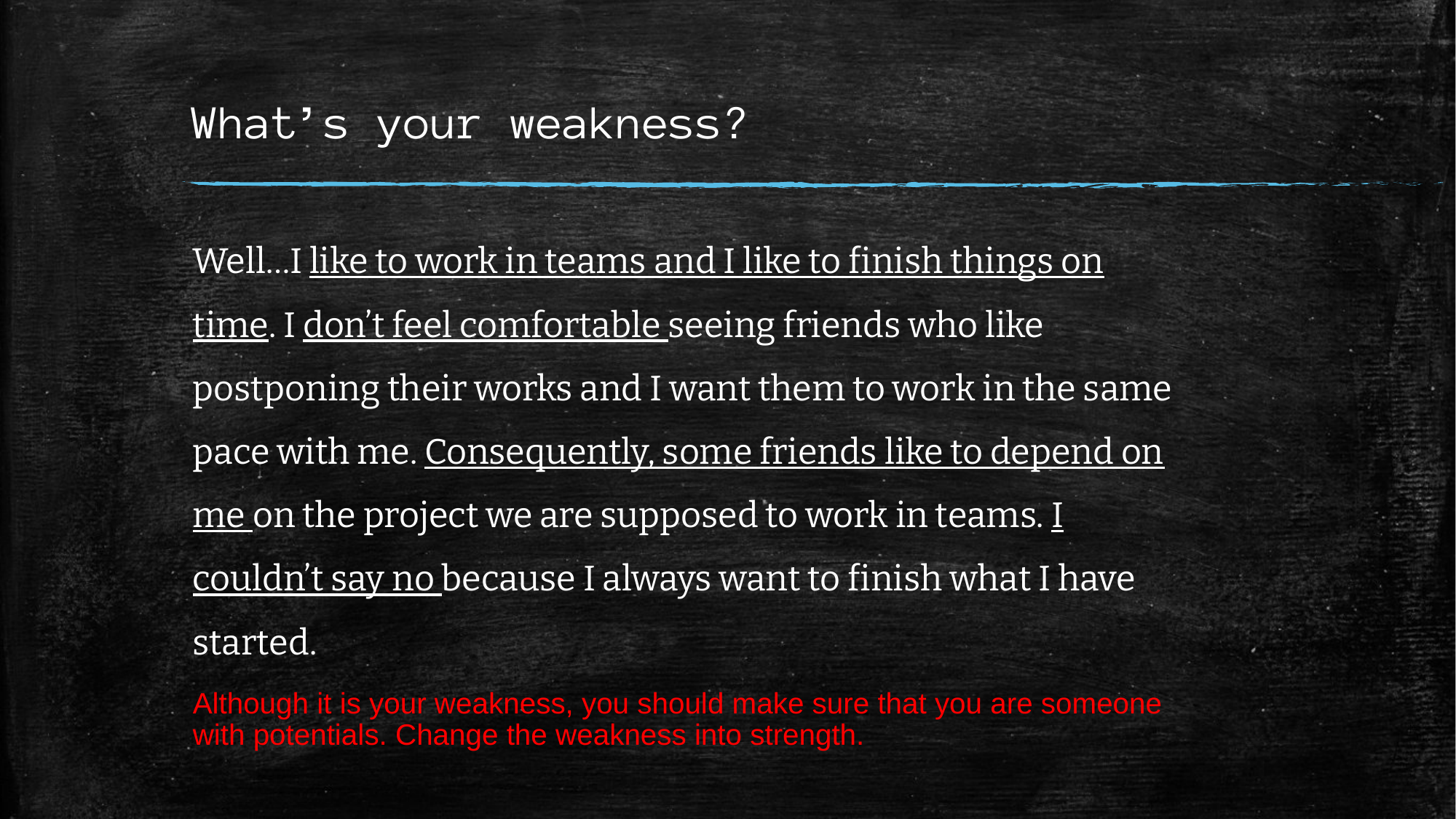

# What’s your weakness?
Well…I like to work in teams and I like to finish things on time. I don’t feel comfortable seeing friends who like postponing their works and I want them to work in the same pace with me. Consequently, some friends like to depend on me on the project we are supposed to work in teams. I couldn’t say no because I always want to finish what I have started.
Although it is your weakness, you should make sure that you are someone with potentials. Change the weakness into strength.